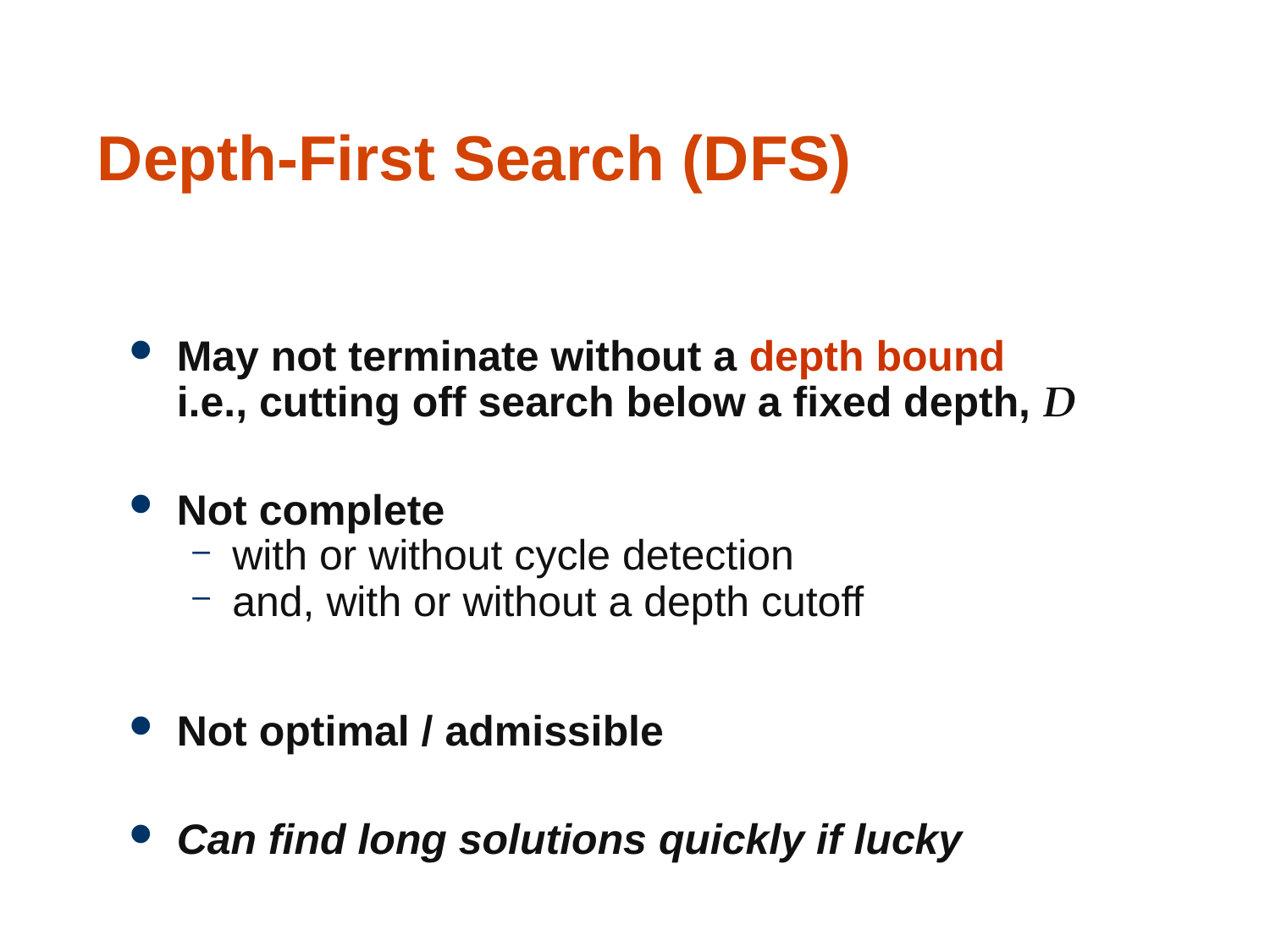

77
# Depth-First Search (DFS)
May not terminate without a depth bound
i.e., cutting off search below a fixed depth, D

Not complete
with or without cycle detection
and, with or without a depth cutoff

Not optimal / admissible

Can find long solutions quickly if lucky